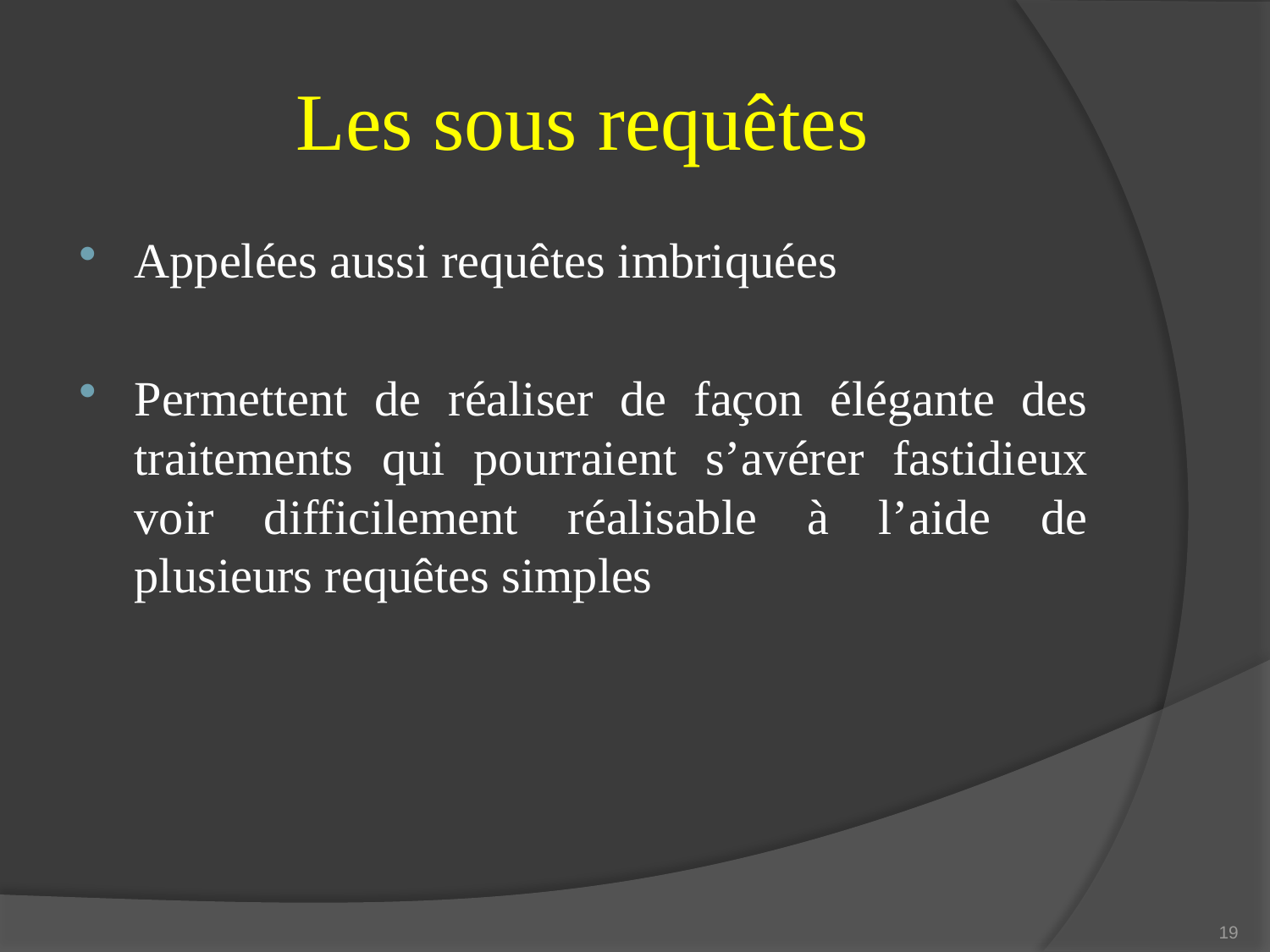

# Les sous­ requêtes
Appelées aussi requêtes imbriquées

Permettent de réaliser de façon élégante des traitements qui pourraient s’avérer fastidieux voir difficilement réalisable à l’aide de plusieurs requêtes simples
19